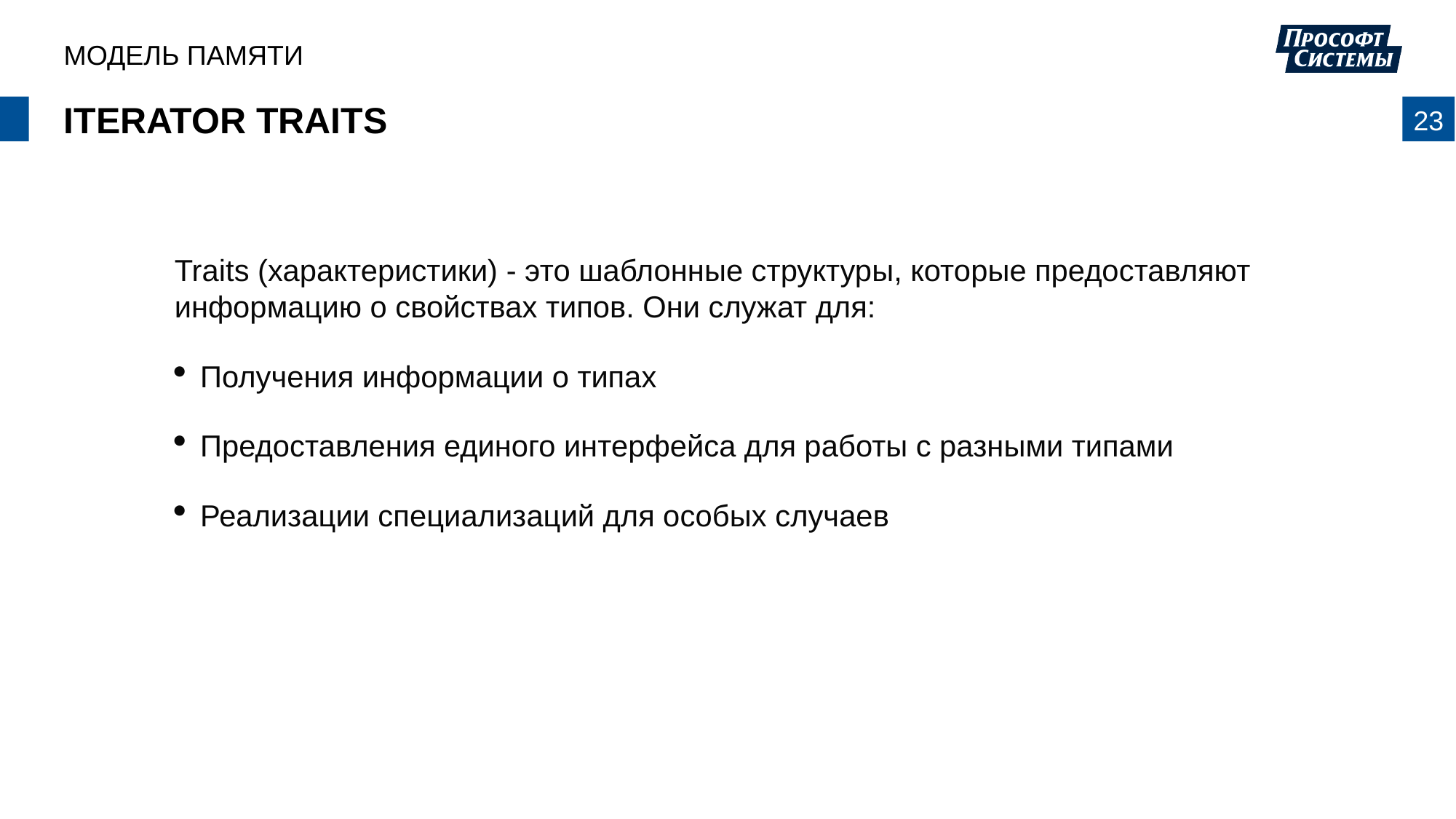

МОДЕЛЬ ПАМЯТИ
# ITERATOR TRAITS
Traits (характеристики) - это шаблонные структуры, которые предоставляют информацию о свойствах типов. Они служат для:
Получения информации о типах
Предоставления единого интерфейса для работы с разными типами
Реализации специализаций для особых случаев